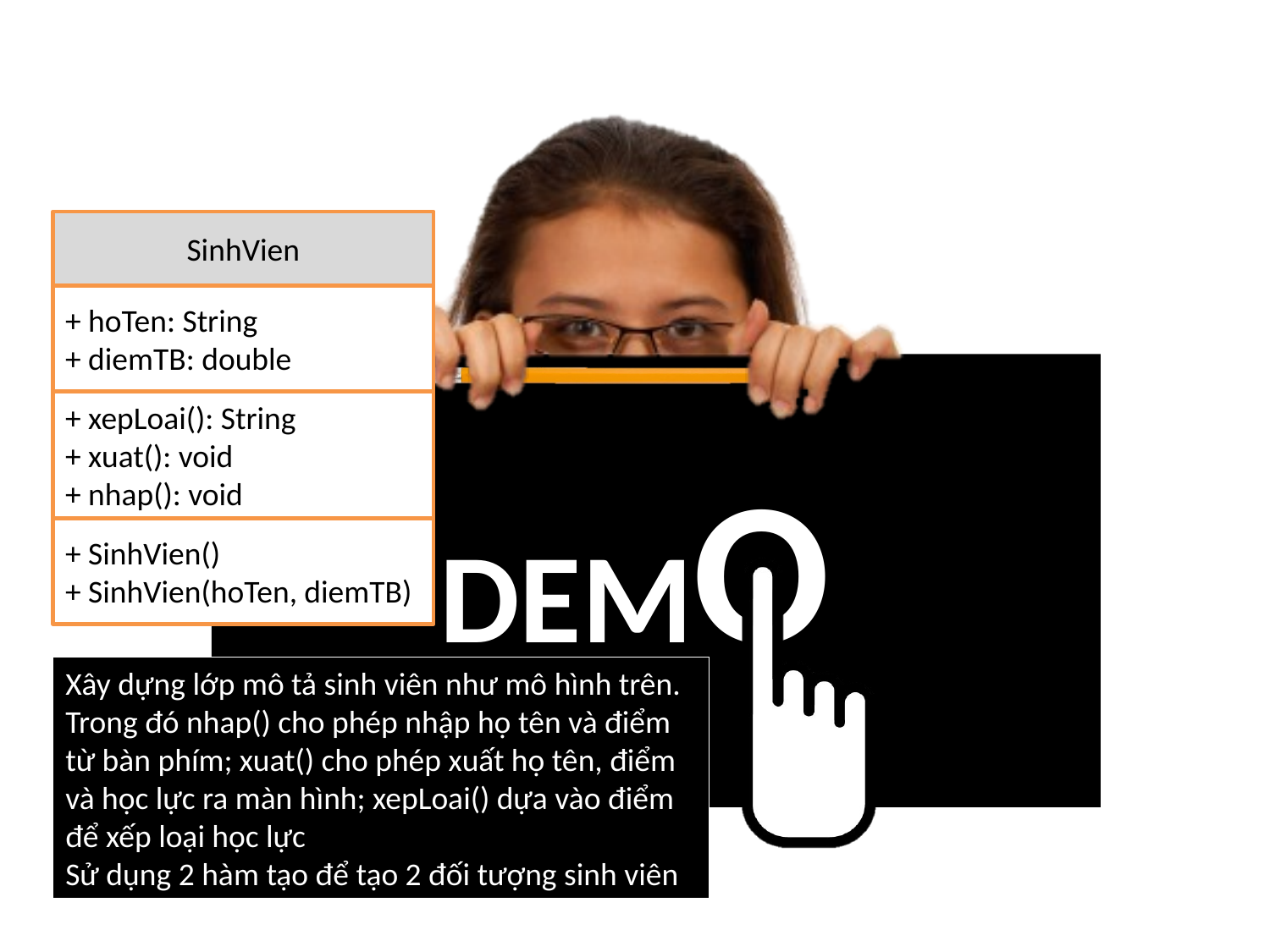

SinhVien
+ hoTen: String
+ diemTB: double
+ xepLoai(): String
+ xuat(): void
+ nhap(): void
+ SinhVien()
+ SinhVien(hoTen, diemTB)
Xây dựng lớp mô tả sinh viên như mô hình trên. Trong đó nhap() cho phép nhập họ tên và điểm từ bàn phím; xuat() cho phép xuất họ tên, điểm và học lực ra màn hình; xepLoai() dựa vào điểm để xếp loại học lực
Sử dụng 2 hàm tạo để tạo 2 đối tượng sinh viên